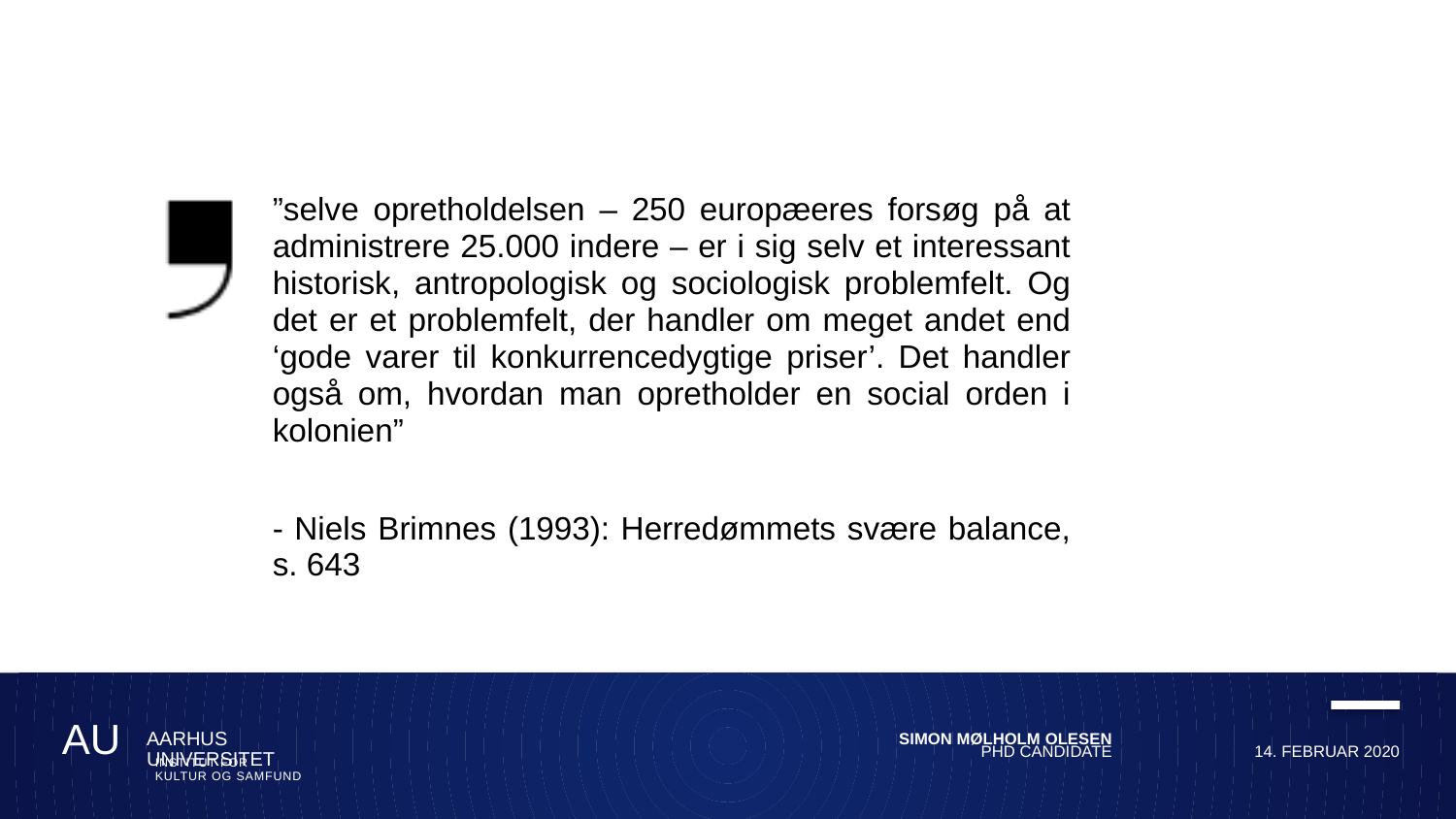

”selve opretholdelsen – 250 europæeres forsøg på at administrere 25.000 indere – er i sig selv et interessant historisk, antropologisk og sociologisk problemfelt. Og det er et problemfelt, der handler om meget andet end ‘gode varer til konkurrencedygtige priser’. Det handler også om, hvordan man opretholder en social orden i kolonien”

- Niels Brimnes (1993): Herredømmets svære balance, s. 643